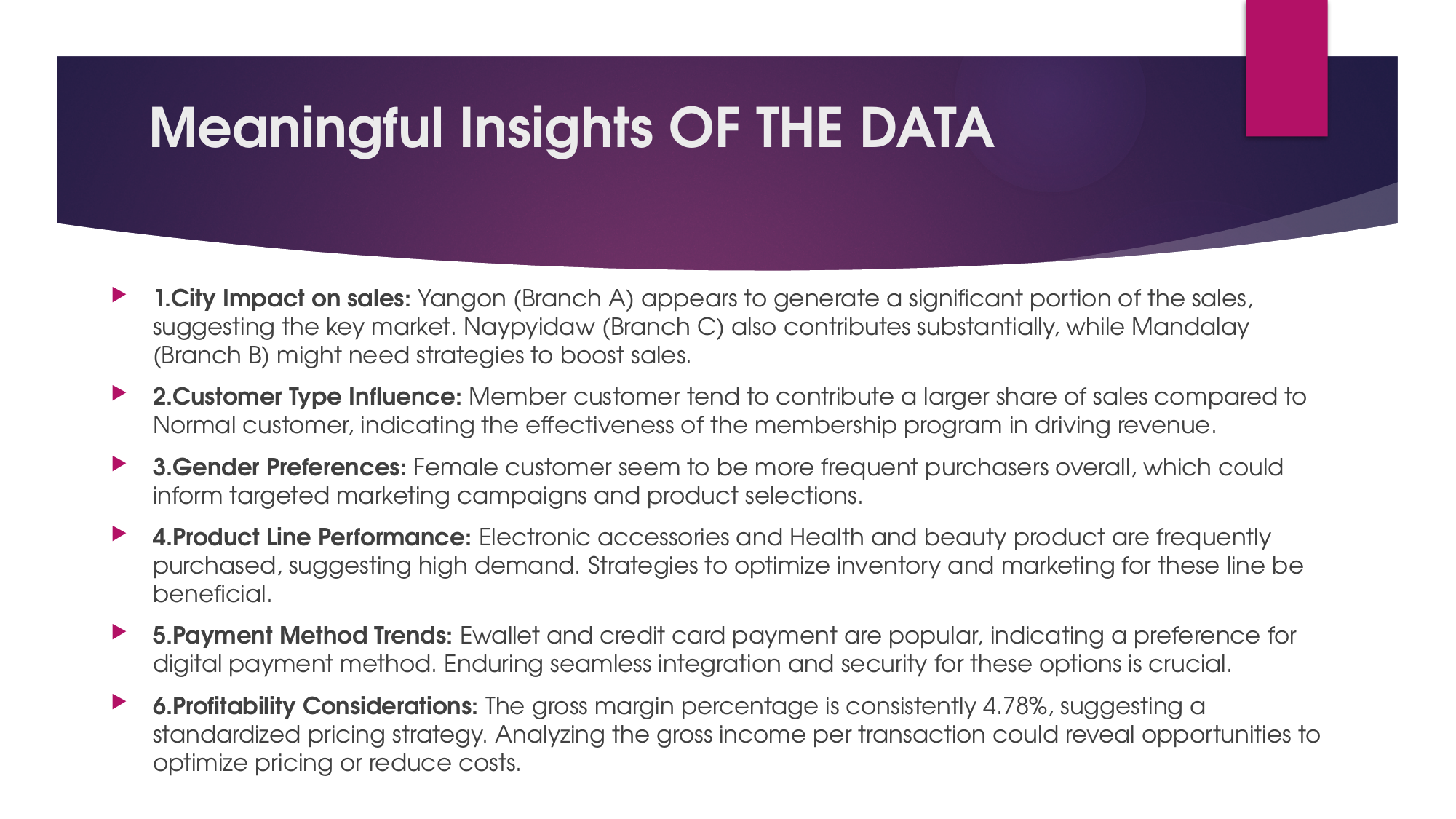

# Meaningful Insights OF THE DATA
1.City Impact on sales: Yangon (Branch A) appears to generate a significant portion of the sales, suggesting the key market. Naypyidaw (Branch C) also contributes substantially, while Mandalay (Branch B) might need strategies to boost sales.
2.Customer Type Influence: Member customer tend to contribute a larger share of sales compared to Normal customer, indicating the effectiveness of the membership program in driving revenue.
3.Gender Preferences: Female customer seem to be more frequent purchasers overall, which could inform targeted marketing campaigns and product selections.
4.Product Line Performance: Electronic accessories and Health and beauty product are frequently purchased, suggesting high demand. Strategies to optimize inventory and marketing for these line be beneficial.
5.Payment Method Trends: Ewallet and credit card payment are popular, indicating a preference for digital payment method. Enduring seamless integration and security for these options is crucial.
6.Profitability Considerations: The gross margin percentage is consistently 4.78%, suggesting a standardized pricing strategy. Analyzing the gross income per transaction could reveal opportunities to optimize pricing or reduce costs.